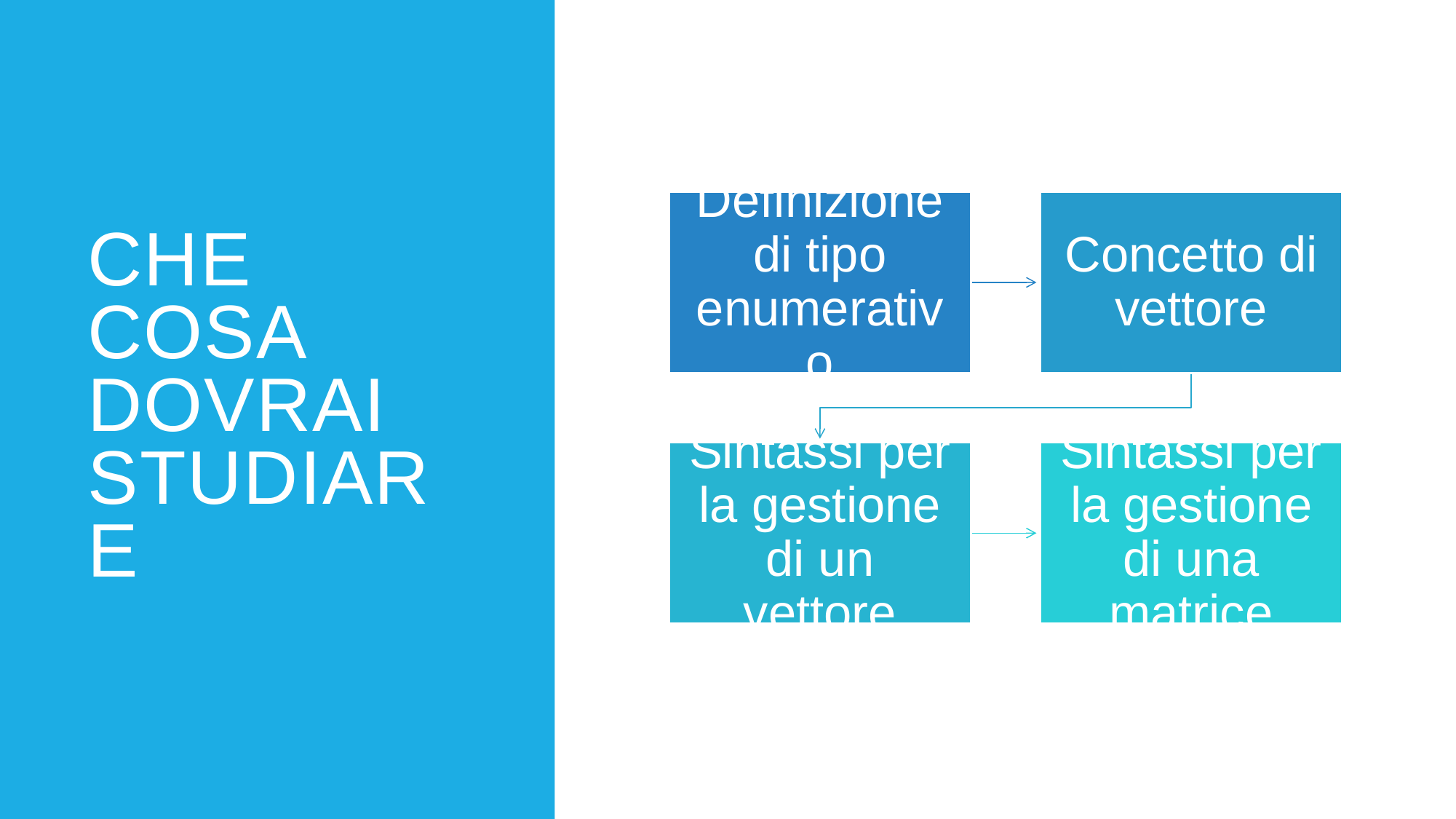

# Che cosa dovrai studiare

Definizione di tipo enumerativo

Concetto di vettore

Sintassi per la gestione di un vettore
Sintassi per la gestione di una matrice